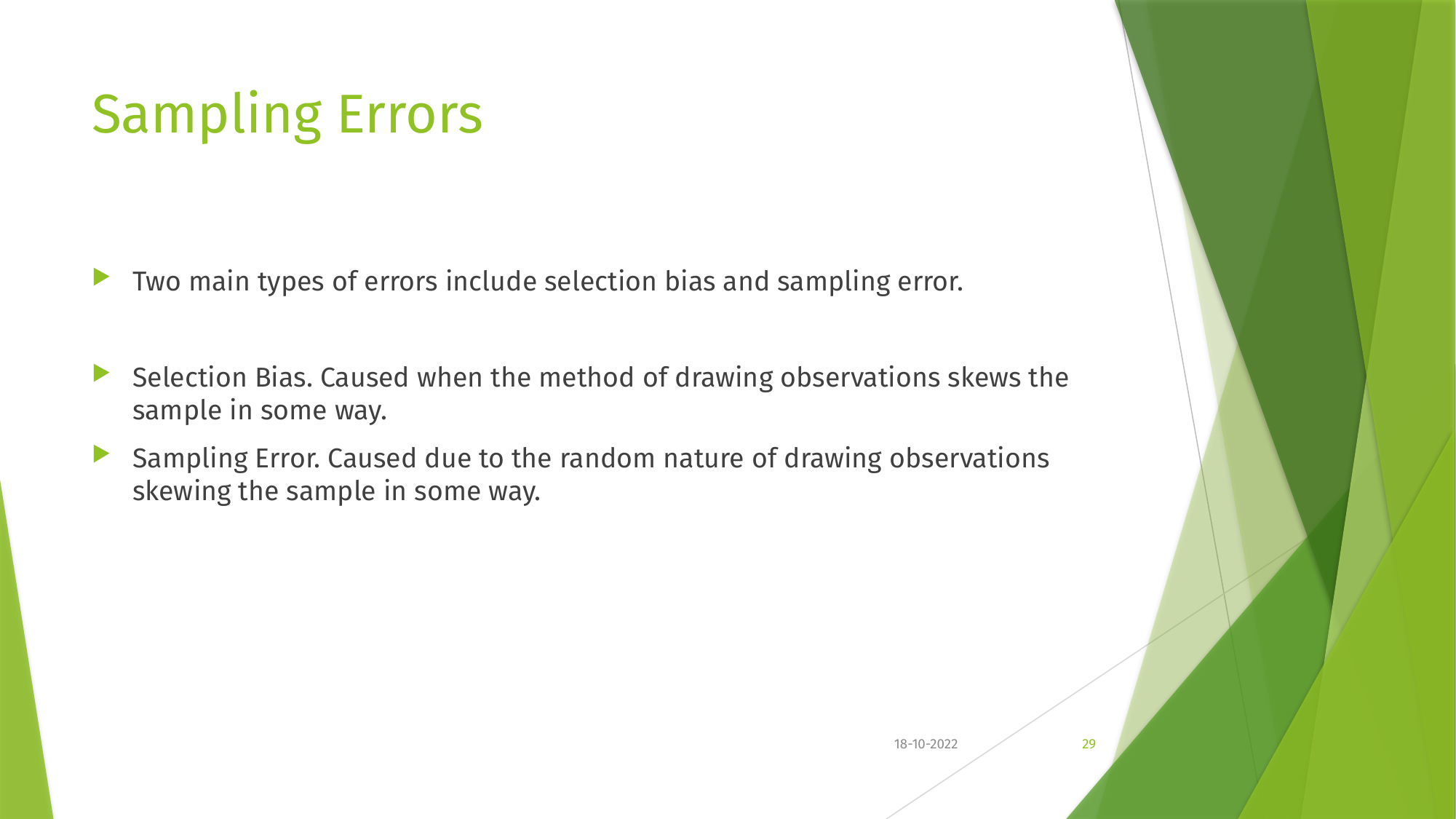

# Sampling Errors
Two main types of errors include selection bias and sampling error.

Selection Bias. Caused when the method of drawing observations skews the sample in some way.
Sampling Error. Caused due to the random nature of drawing observations skewing the sample in some way.
18-10-2022
29